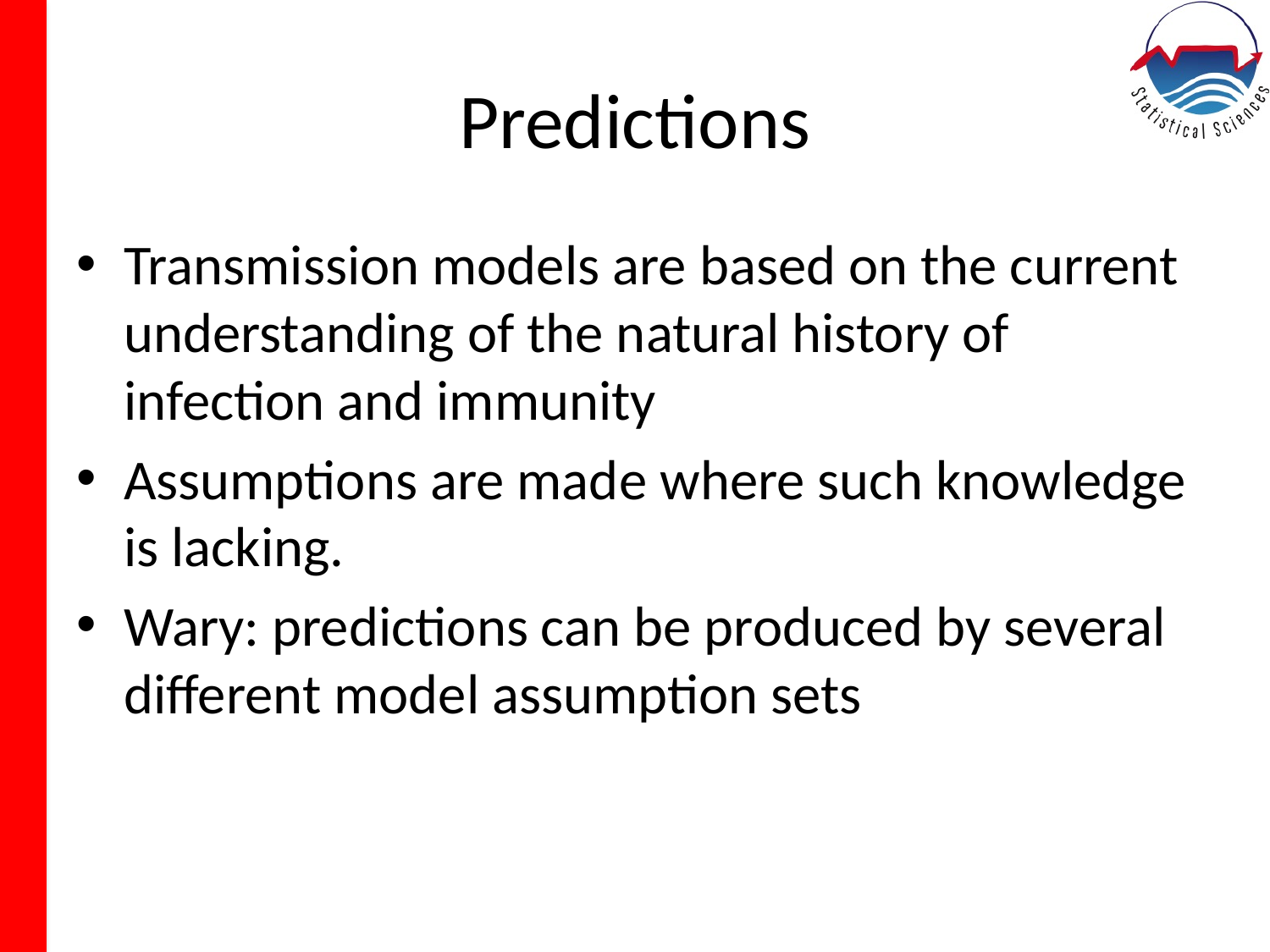

# Predictions
Transmission models are based on the current understanding of the natural history of infection and immunity
Assumptions are made where such knowledge is lacking.
Wary: predictions can be produced by several different model assumption sets